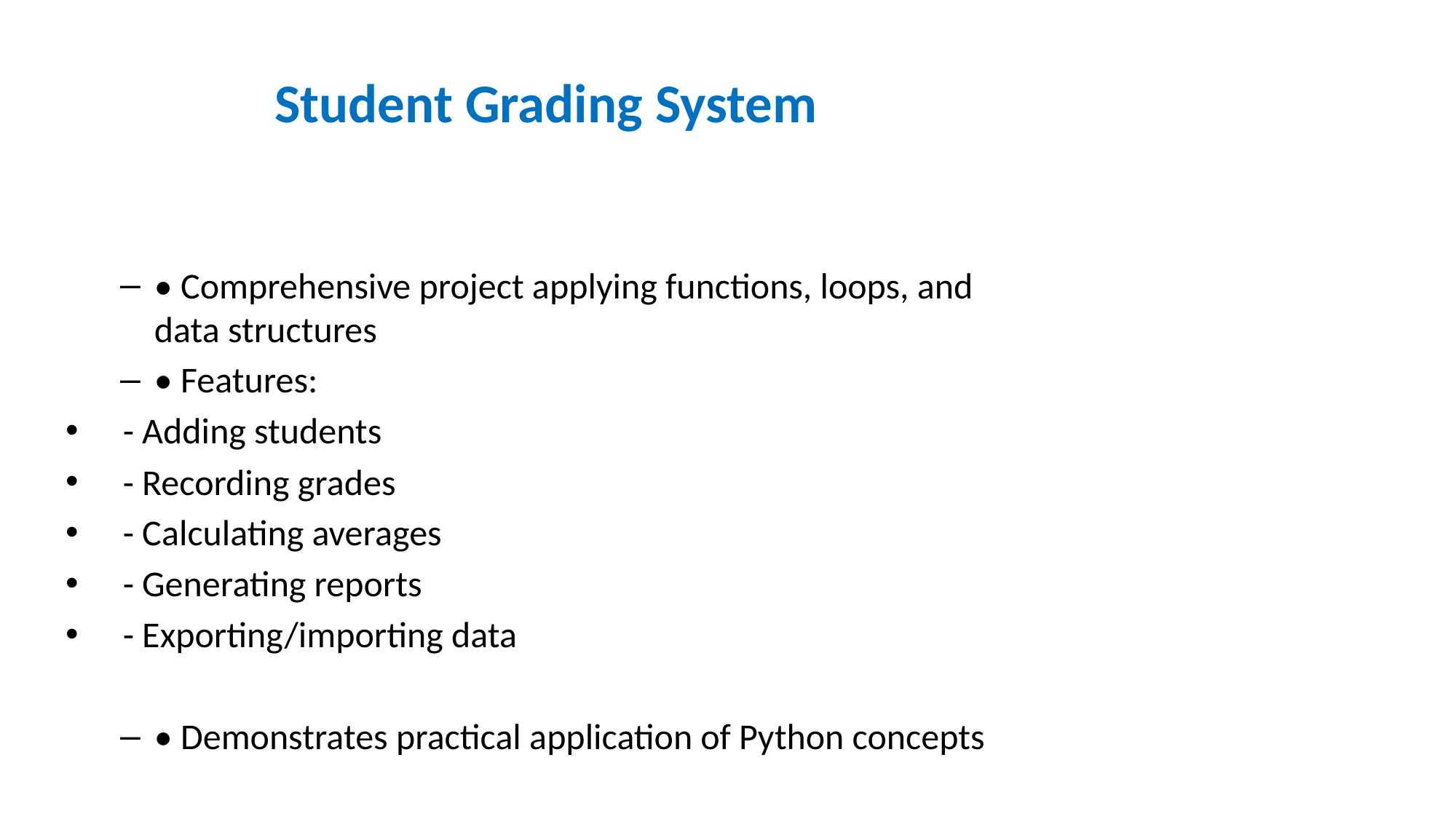

# Student Grading System

• Comprehensive project applying functions, loops, and data structures
• Features:
  - Adding students
  - Recording grades
  - Calculating averages
  - Generating reports
  - Exporting/importing data

• Demonstrates practical application of Python concepts